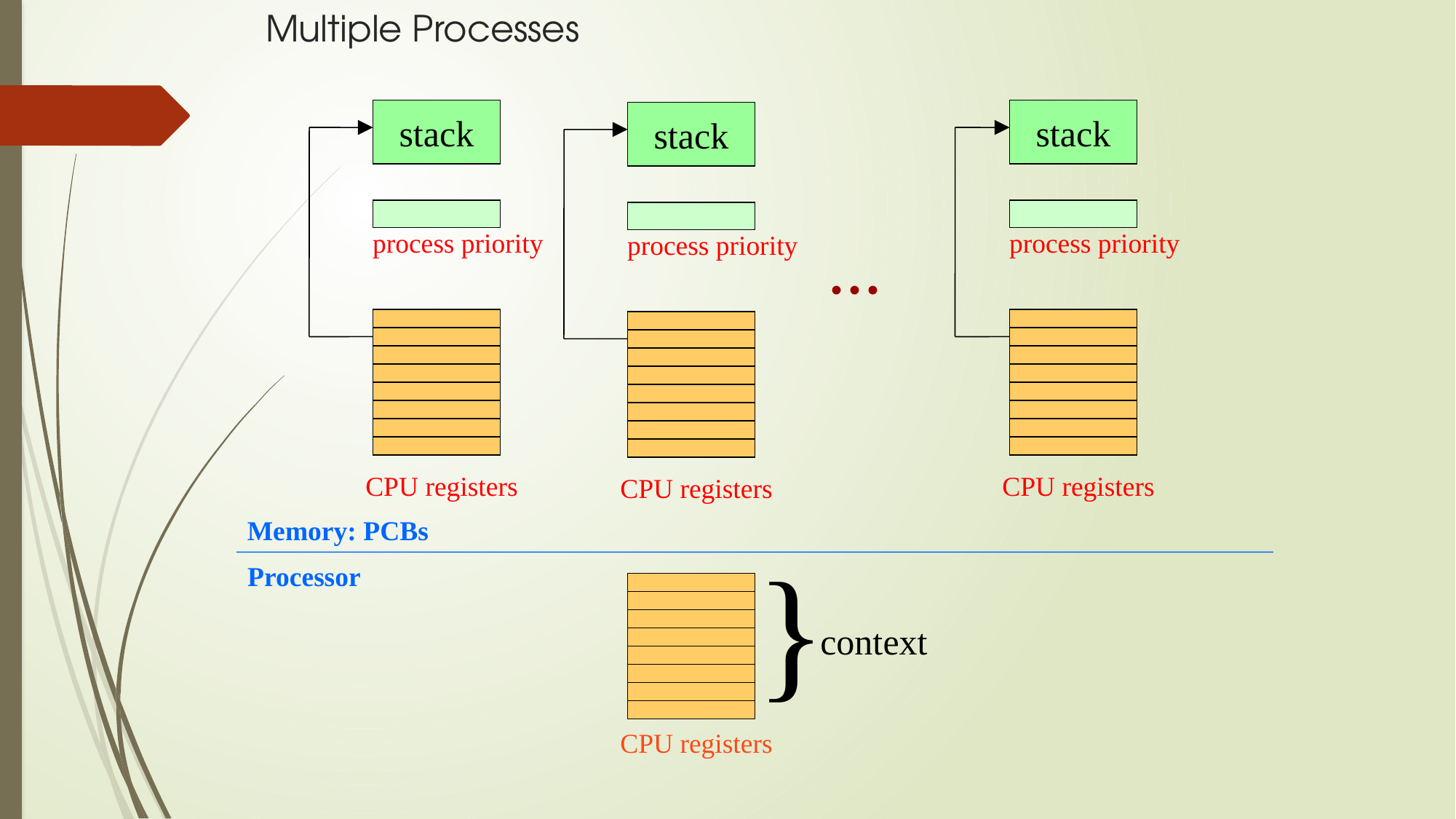

# Multiple Processes
stack
stack
stack

process priority

CPU registers

...
process priority
process priority

CPU registers
CPU registers
Memory: PCBs
}

Processor

context
CPU registers